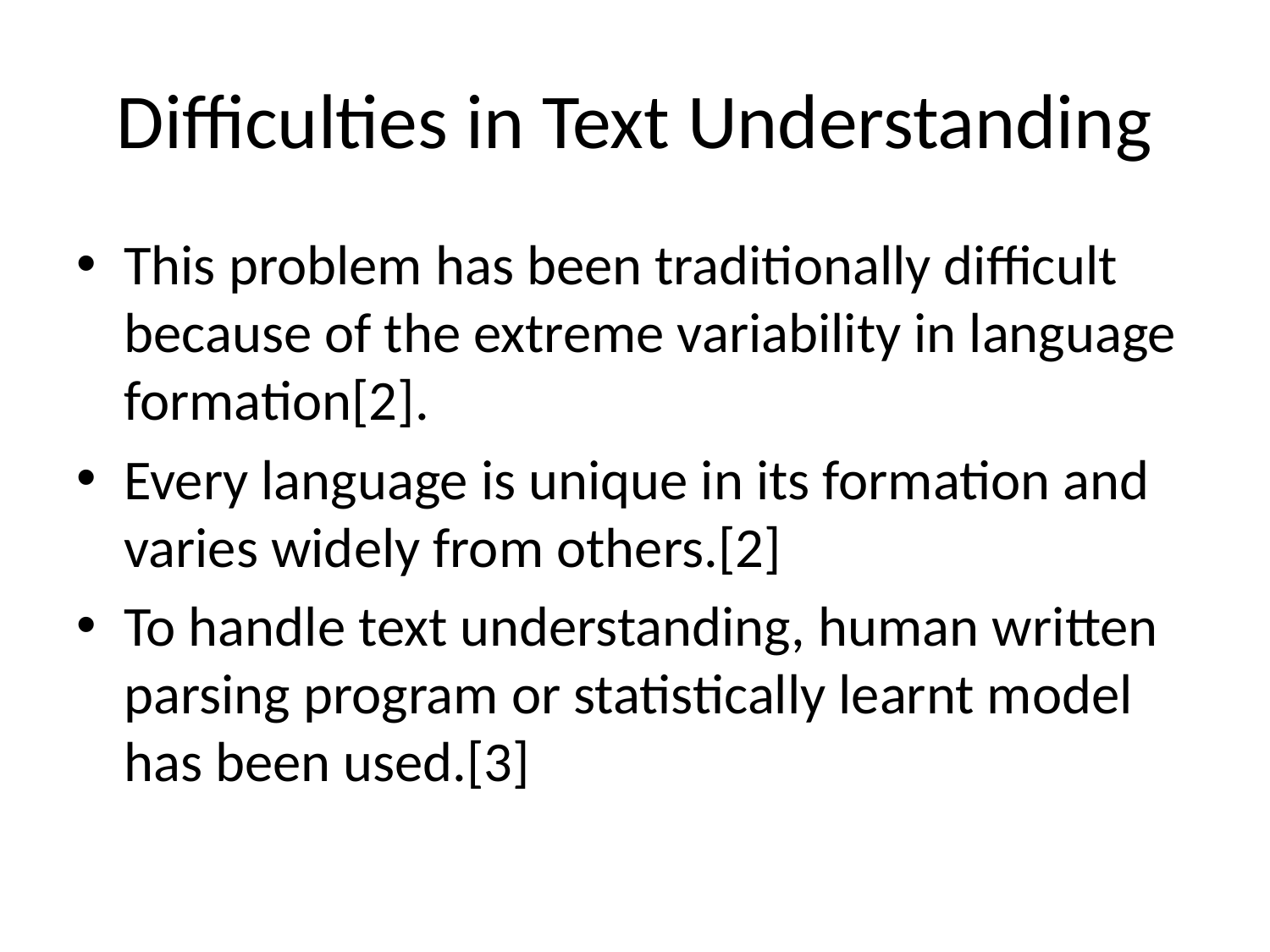

# Difficulties in Text Understanding
This problem has been traditionally difficult because of the extreme variability in language formation[2].
Every language is unique in its formation and varies widely from others.[2]
To handle text understanding, human written parsing program or statistically learnt model has been used.[3]